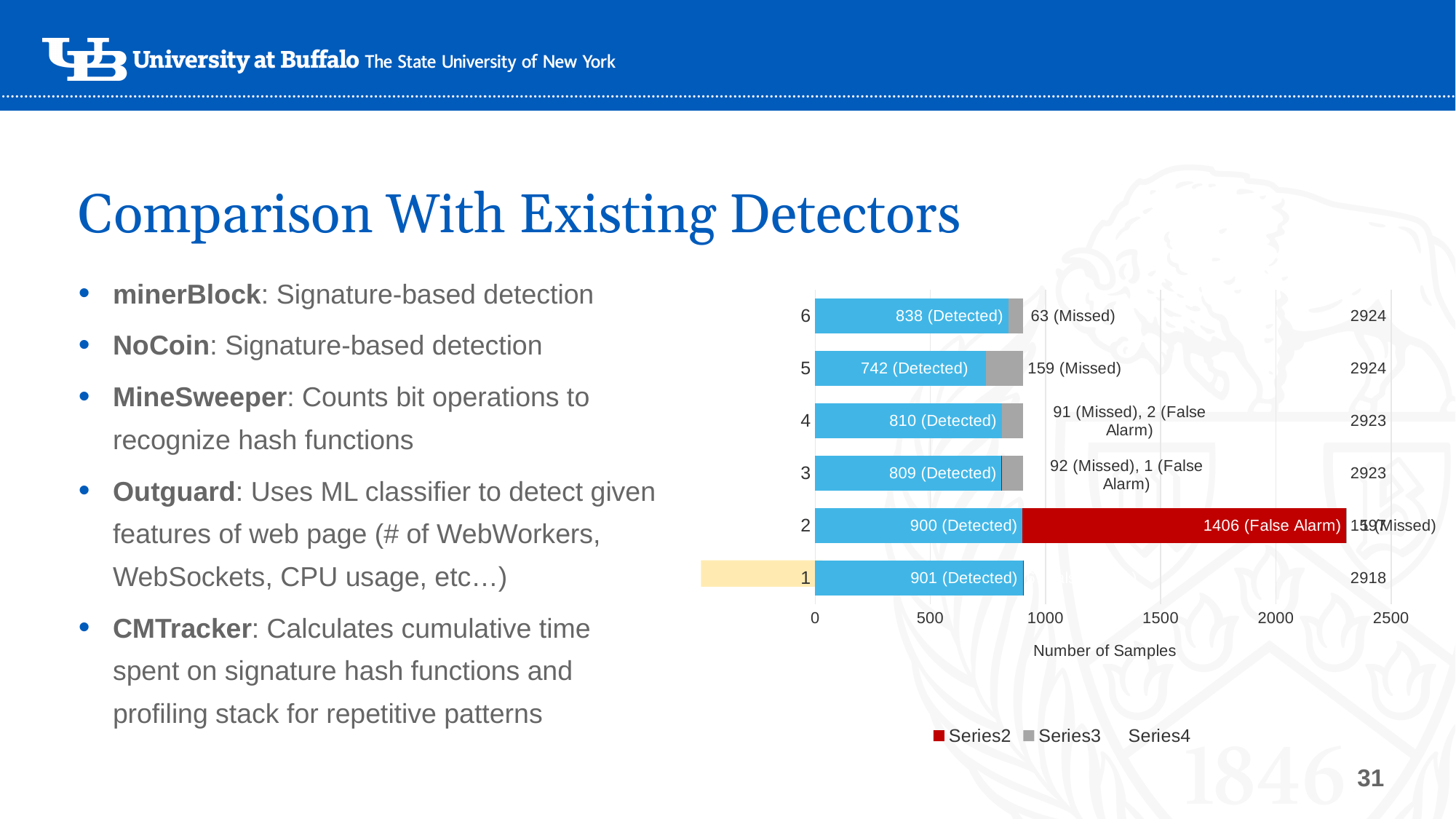

# Comparison With Existing Detectors
minerBlock: Signature-based detection
NoCoin: Signature-based detection
MineSweeper: Counts bit operations to recognize hash functions
Outguard: Uses ML classifier to detect given features of web page (# of WebWorkers, WebSockets, CPU usage, etc…)
CMTracker: Calculates cumulative time spent on signature hash functions and profiling stack for repetitive patterns

### Chart

| Category |  |  |  |  |
|---|---|---|---|---|
31